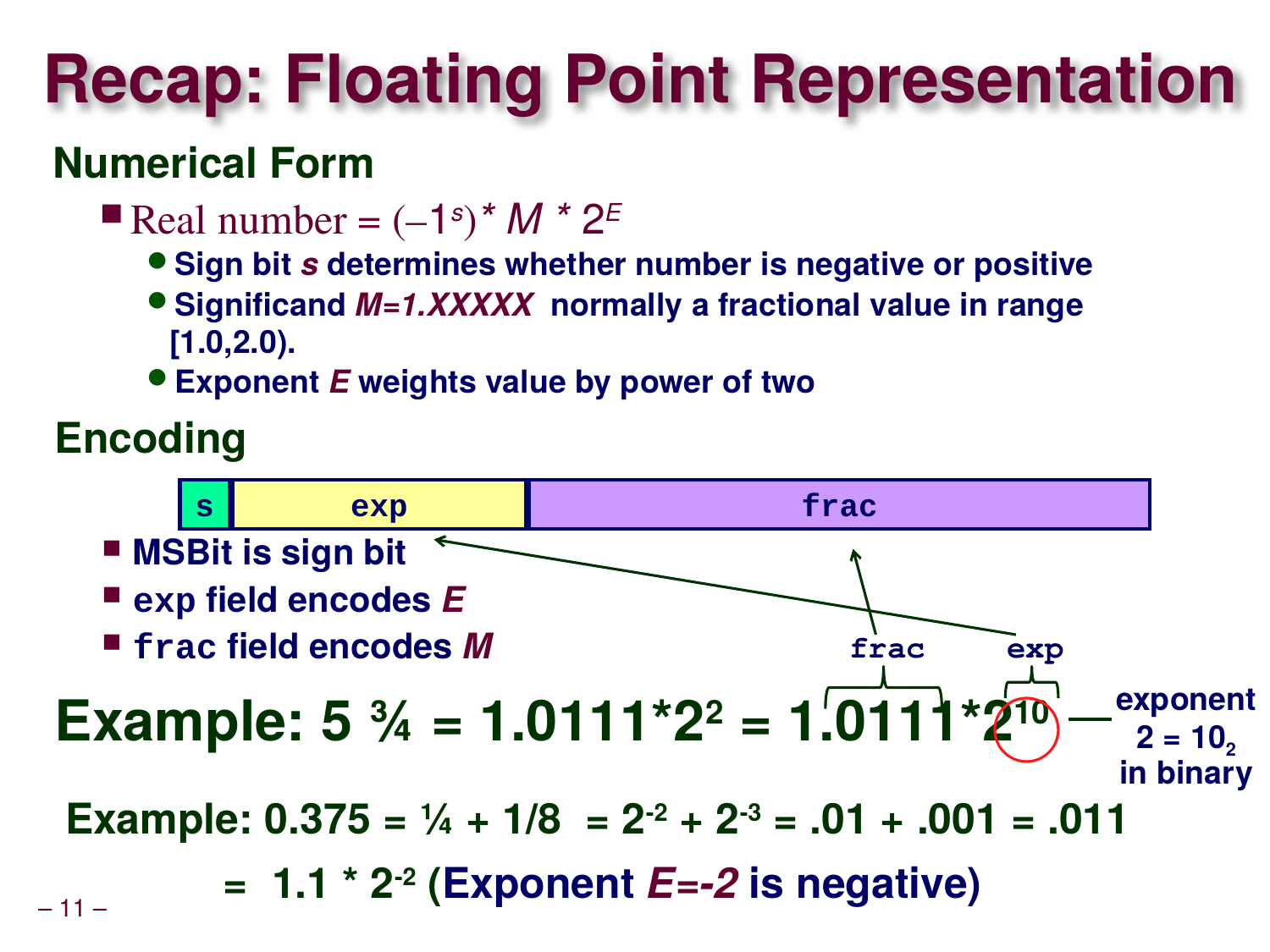

# Recap: Floating Point Representation
Numerical Form
Real number = (–1s)* M * 2E
Sign bit s determines whether number is negative or positive
Significand M=1.XXXXX  normally a fractional value in range [1.0,2.0).
Exponent E weights value by power of two

Encoding

MSBit is sign bit
exp field encodes E
frac field encodes M
Example: 5 ¾ = 1.0111*22 = 1.0111*210
s
exp
frac
frac
exp

exponent
2 = 102
in binary

Example: 0.375 = ¼ + 1/8  = 2-2 + 2-3 = .01 + .001 = .011
		=  1.1 * 2-2 (Exponent E=-2 is negative)